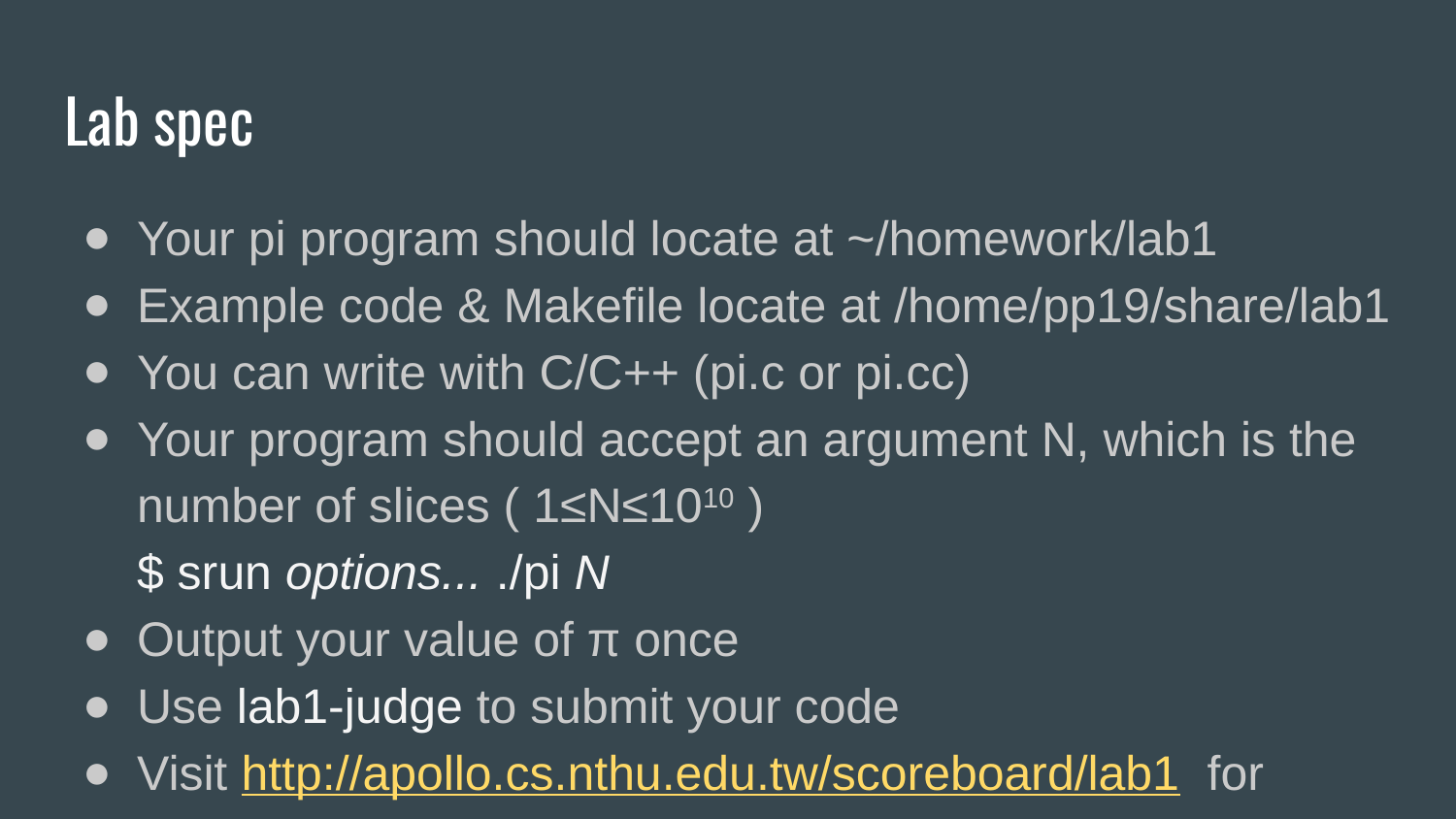

# Lab spec
Your pi program should locate at ~/homework/lab1
Example code & Makefile locate at /home/pp19/share/lab1
You can write with C/C++ (pi.c or pi.cc)
Your program should accept an argument N, which is the number of slices ( 1≤N≤1010 )
$ srun options... ./pi N
Output your value of π once
Use lab1-judge to submit your code
Visit http://apollo.cs.nthu.edu.tw/scoreboard/lab1  for results